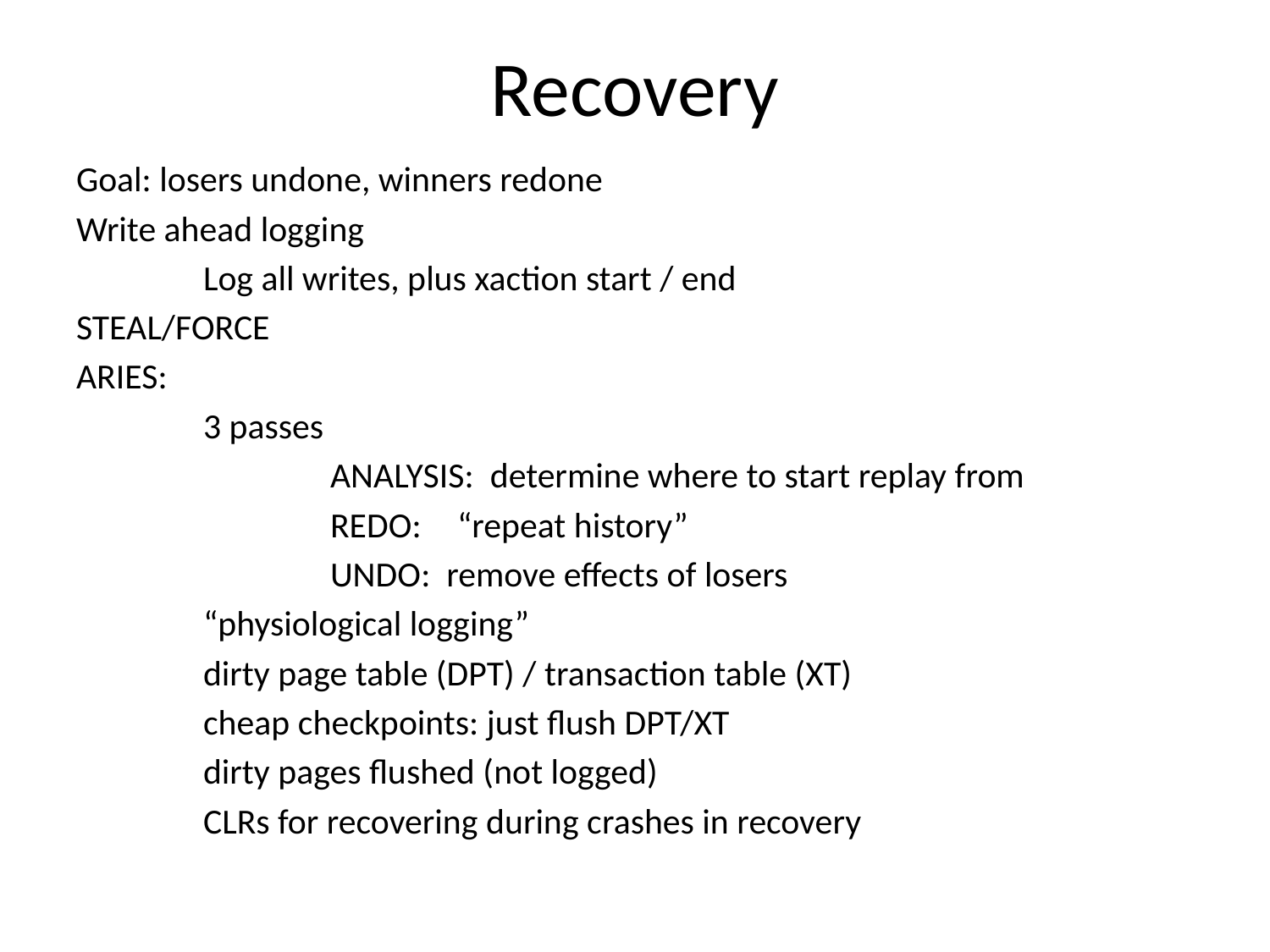

# Recovery
Goal: losers undone, winners redone
Write ahead logging
	Log all writes, plus xaction start / end
STEAL/FORCE
ARIES:
	3 passes
		ANALYSIS:  determine where to start replay from
		REDO:	“repeat history”
		UNDO:  remove effects of losers
	“physiological logging”
	dirty page table (DPT) / transaction table (XT)
	cheap checkpoints: just flush DPT/XT
	dirty pages flushed (not logged)
	CLRs for recovering during crashes in recovery